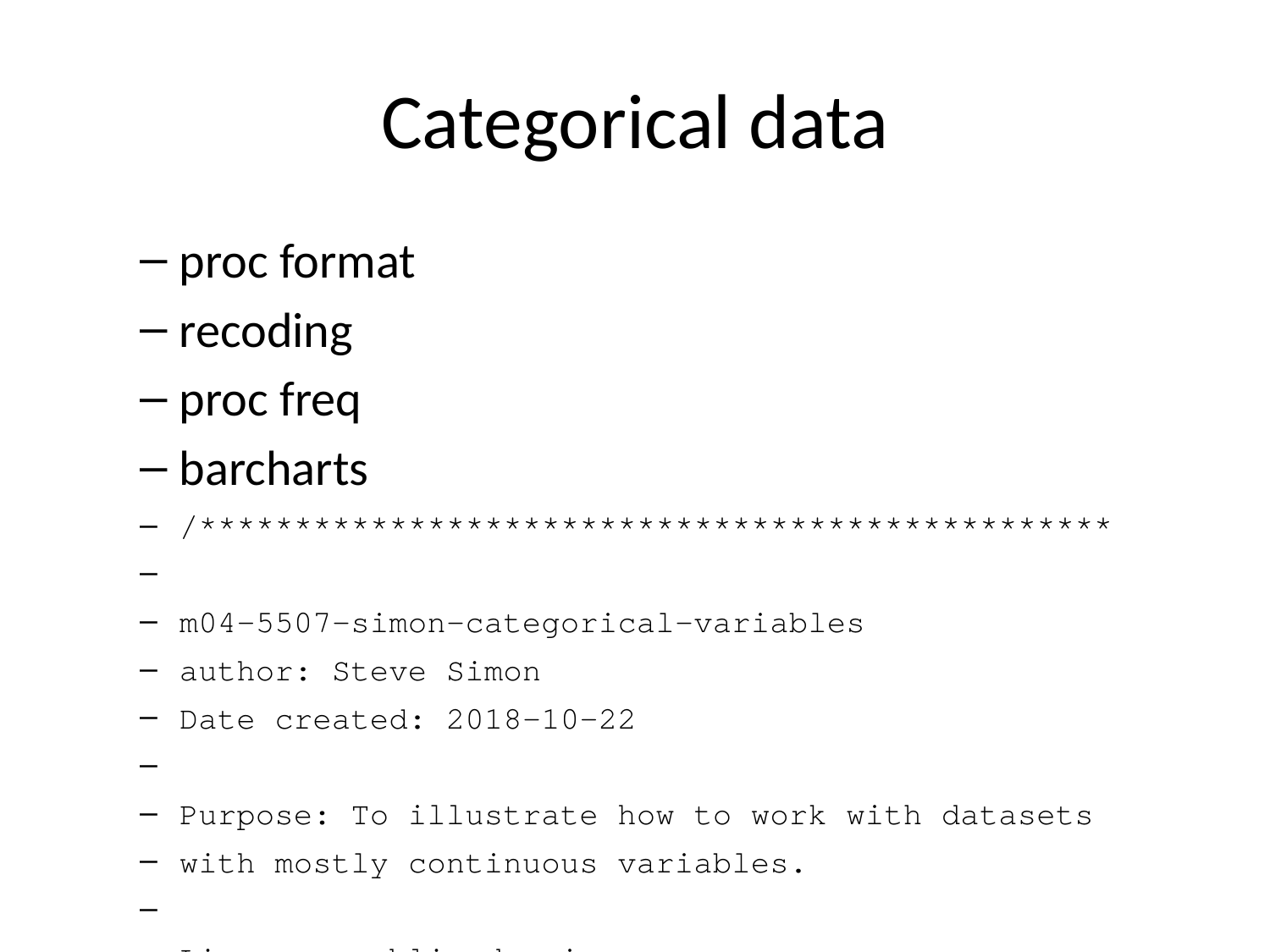

# Categorical data
proc format
recoding
proc freq
barcharts
/************************************************

m04-5507-simon-categorical-variables
author: Steve Simon
Date created: 2018-10-22

Purpose: To illustrate how to work with datasets
with mostly continuous variables.

License: public domain

************************************************/